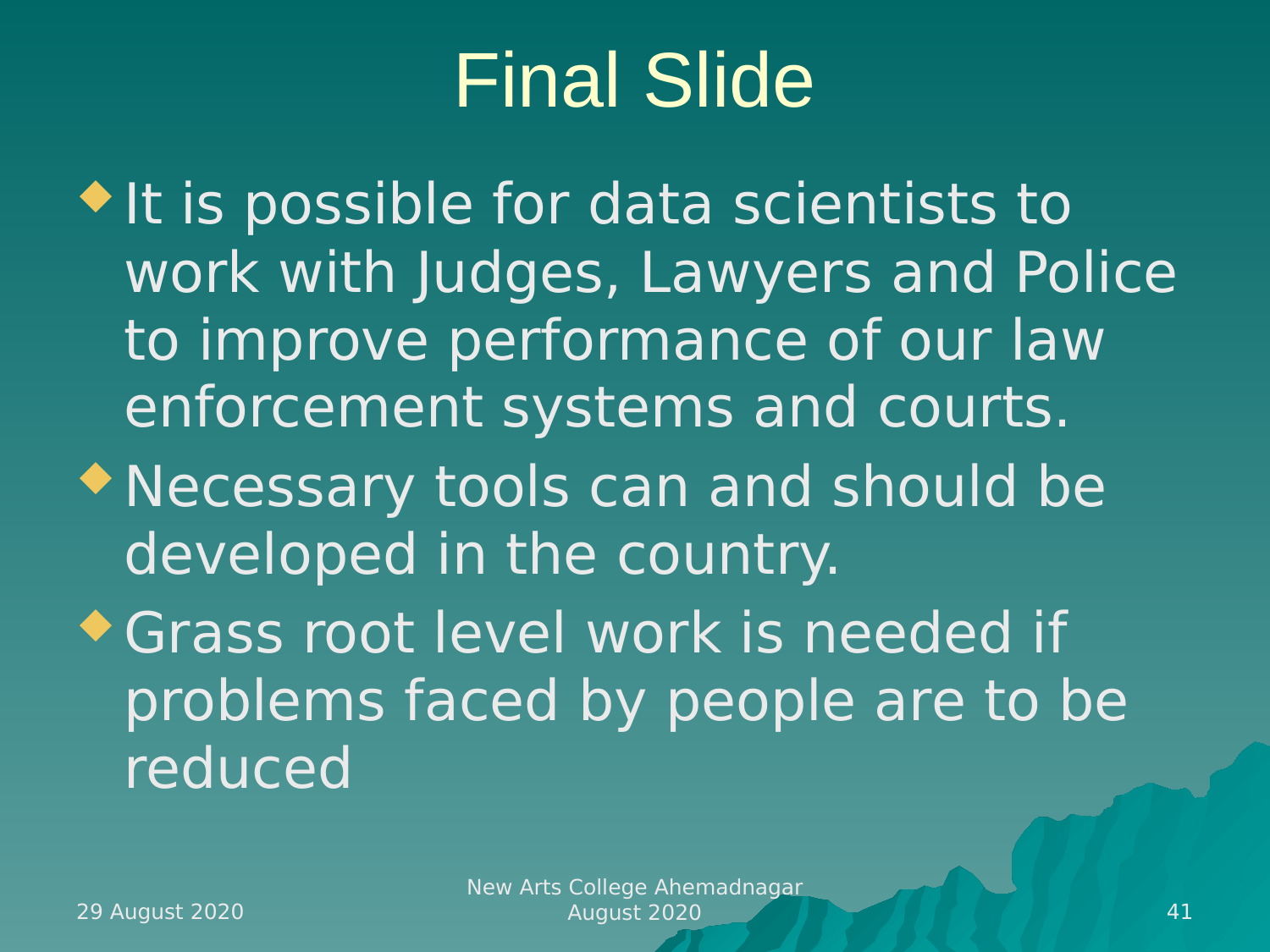

# Final Slide
It is possible for data scientists to work with Judges, Lawyers and Police to improve performance of our law enforcement systems and courts.
Necessary tools can and should be developed in the country.
Grass root level work is needed if problems faced by people are to be reduced
29 August 2020
41
New Arts College Ahemadnagar August 2020